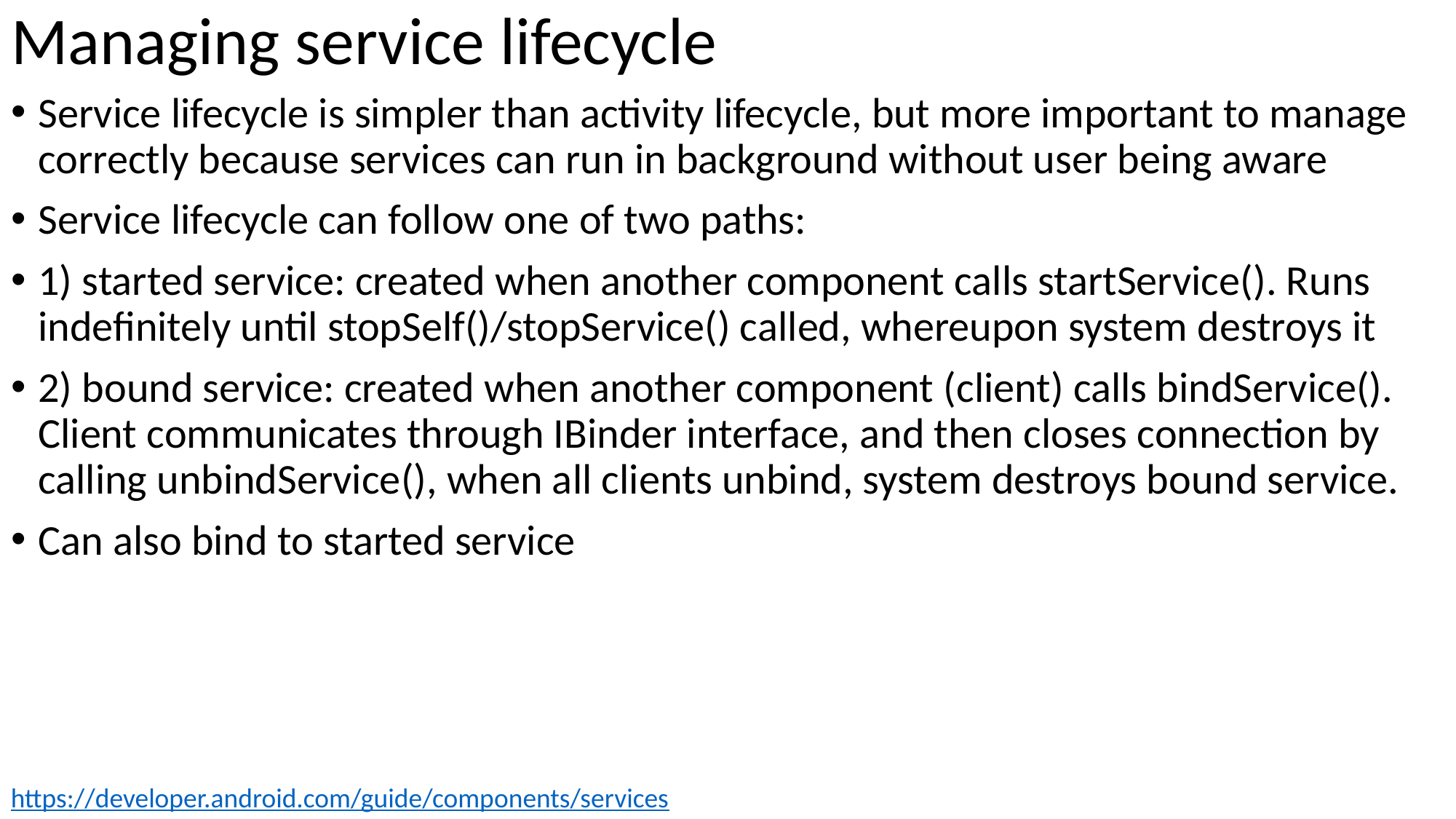

# Managing service lifecycle
Service lifecycle is simpler than activity lifecycle, but more important to manage correctly because services can run in background without user being aware
Service lifecycle can follow one of two paths:
1) started service: created when another component calls startService(). Runs indefinitely until stopSelf()/stopService() called, whereupon system destroys it
2) bound service: created when another component (client) calls bindService(). Client communicates through IBinder interface, and then closes connection by calling unbindService(), when all clients unbind, system destroys bound service.
Can also bind to started service
https://developer.android.com/guide/components/services